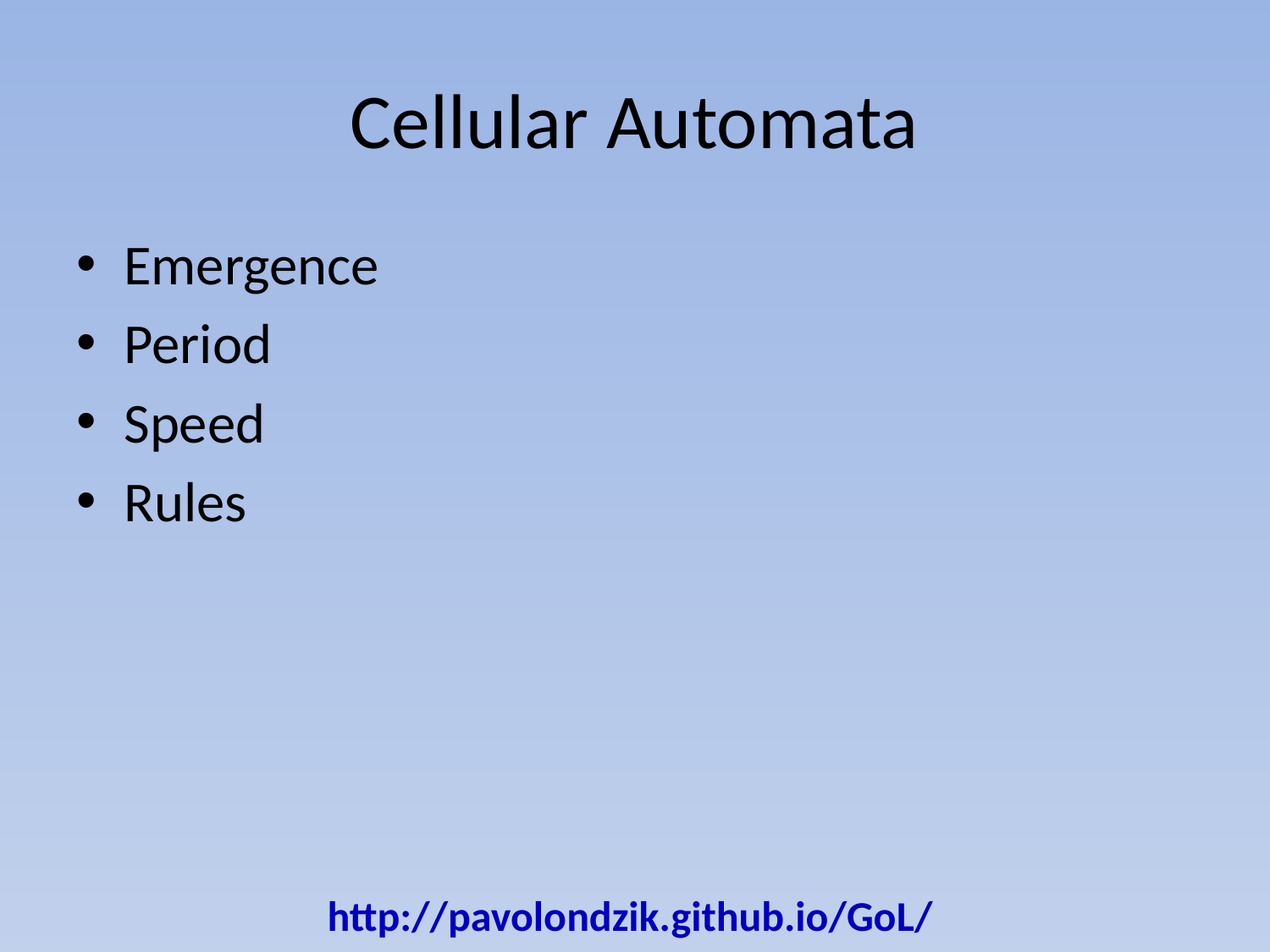

# Cellular Automata
Emergence
Period
Speed
Rules